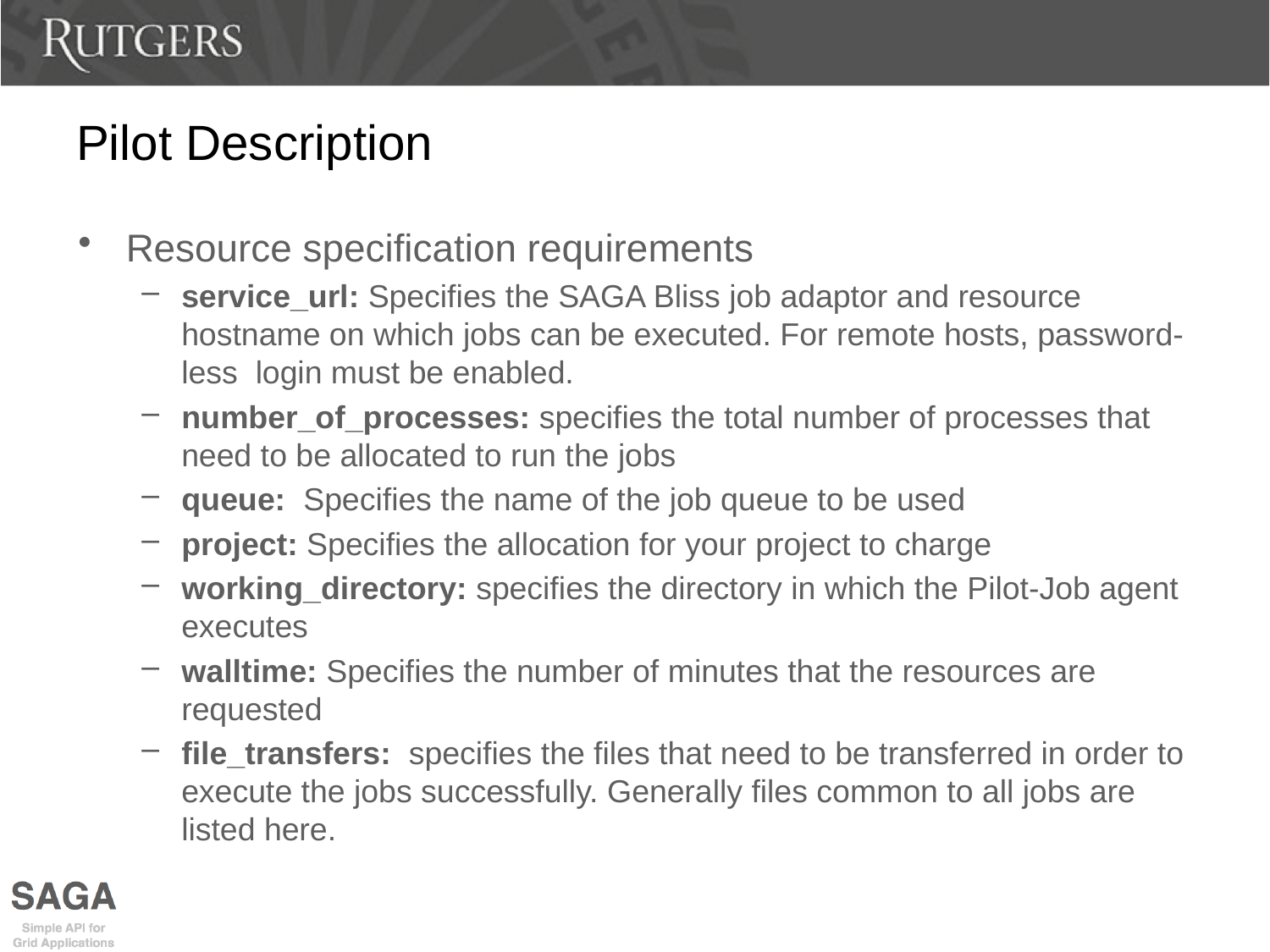

# Pilot Description
Resource specification requirements
service_url: Specifies the SAGA Bliss job adaptor and resource hostname on which jobs can be executed. For remote hosts, password-less  login must be enabled.
number_of_processes: specifies the total number of processes that need to be allocated to run the jobs
queue:  Specifies the name of the job queue to be used
project: Specifies the allocation for your project to charge
working_directory: specifies the directory in which the Pilot-Job agent executes
walltime: Specifies the number of minutes that the resources are requested
file_transfers:  specifies the files that need to be transferred in order to execute the jobs successfully. Generally files common to all jobs are listed here.